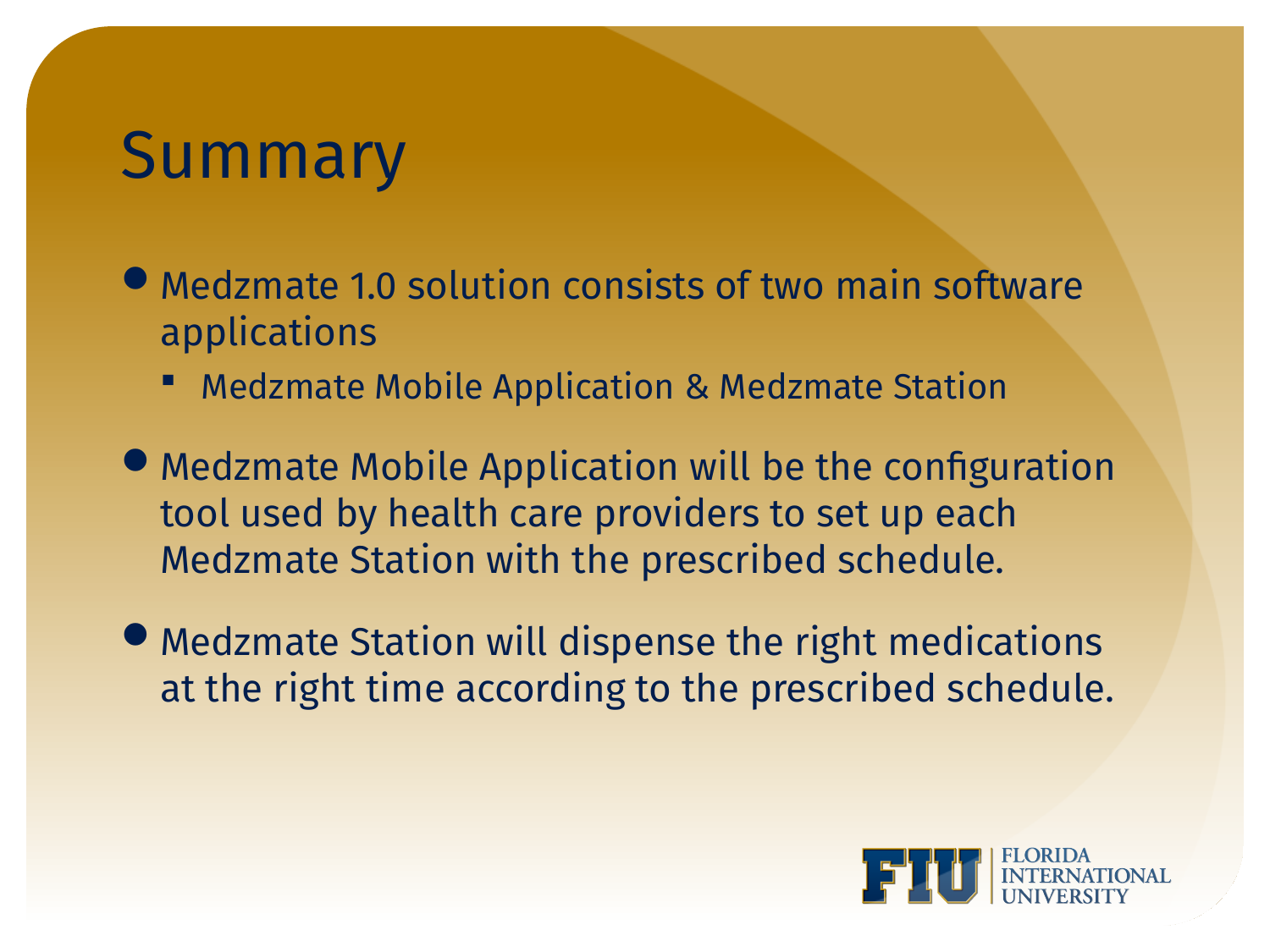

# Summary
Medzmate 1.0 solution consists of two main software applications
Medzmate Mobile Application & Medzmate Station
Medzmate Mobile Application will be the configuration tool used by health care providers to set up each Medzmate Station with the prescribed schedule.
Medzmate Station will dispense the right medications at the right time according to the prescribed schedule.